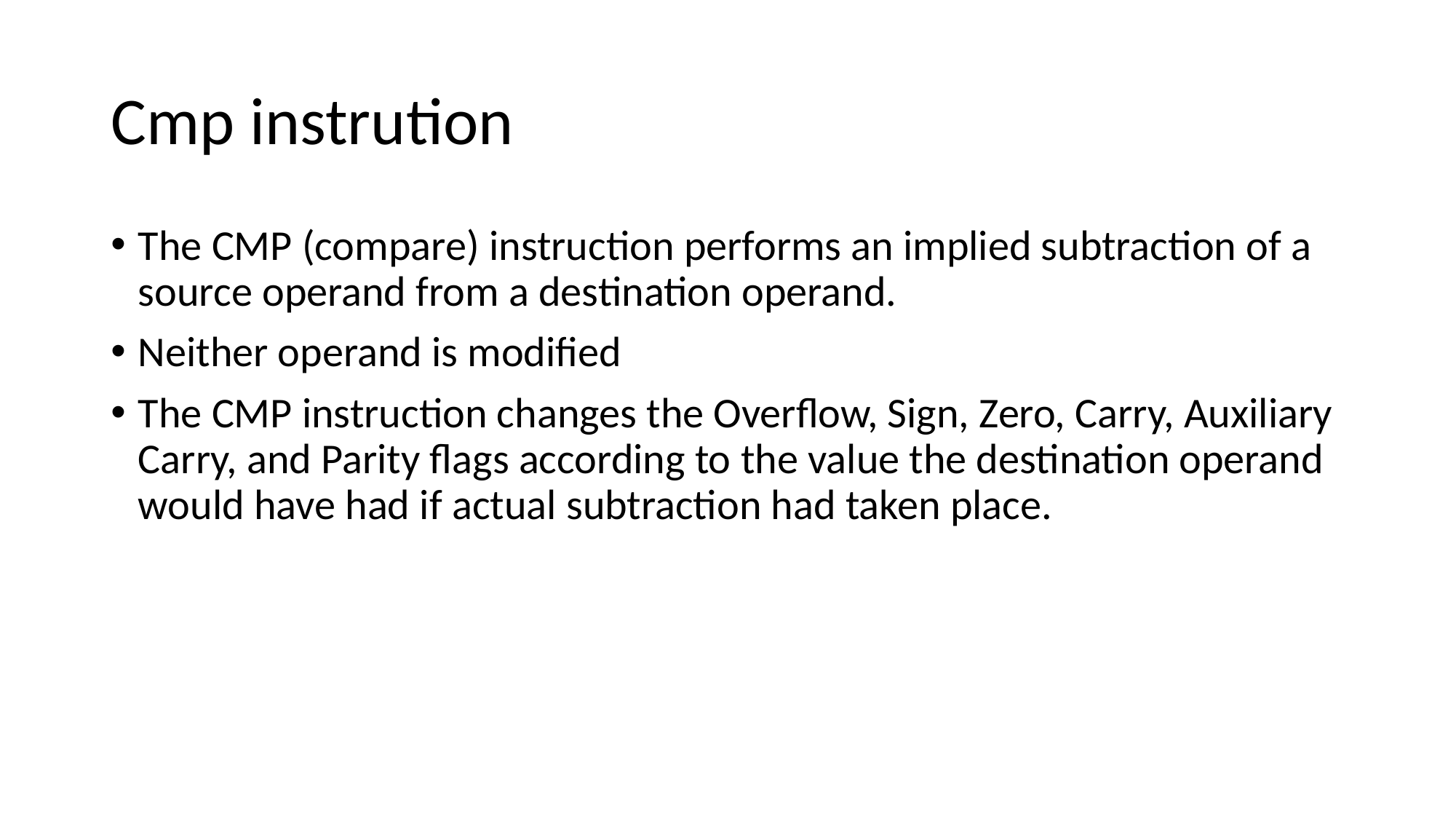

# Cmp instrution
The CMP (compare) instruction performs an implied subtraction of a source operand from a destination operand.
Neither operand is modified
The CMP instruction changes the Overflow, Sign, Zero, Carry, Auxiliary Carry, and Parity flags according to the value the destination operand would have had if actual subtraction had taken place.